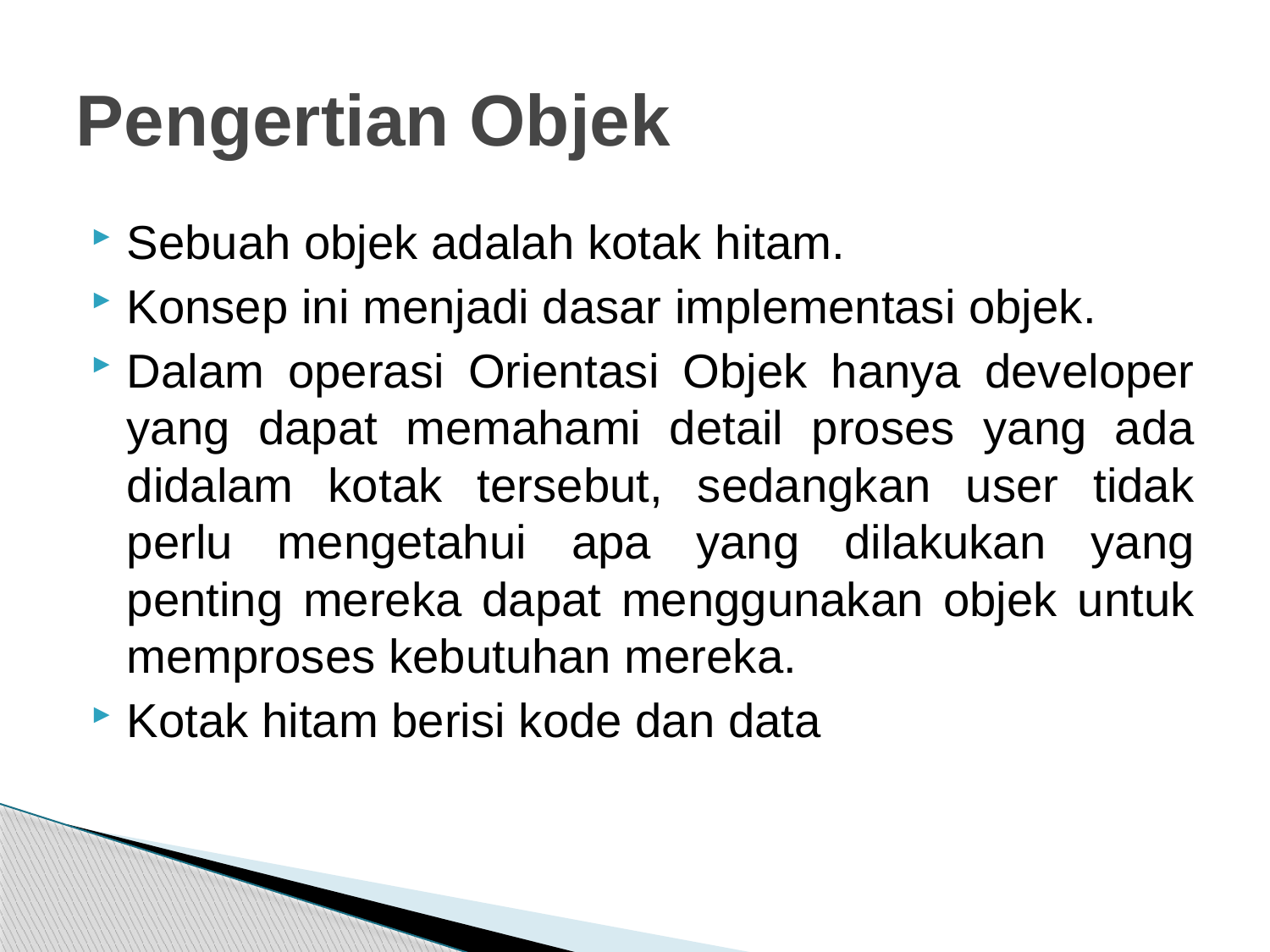

# Pengertian Objek
Sebuah objek adalah kotak hitam.
Konsep ini menjadi dasar implementasi objek.
Dalam operasi Orientasi Objek hanya developer yang dapat memahami detail proses yang ada didalam kotak tersebut, sedangkan user tidak perlu mengetahui apa yang dilakukan yang penting mereka dapat menggunakan objek untuk memproses kebutuhan mereka.
Kotak hitam berisi kode dan data